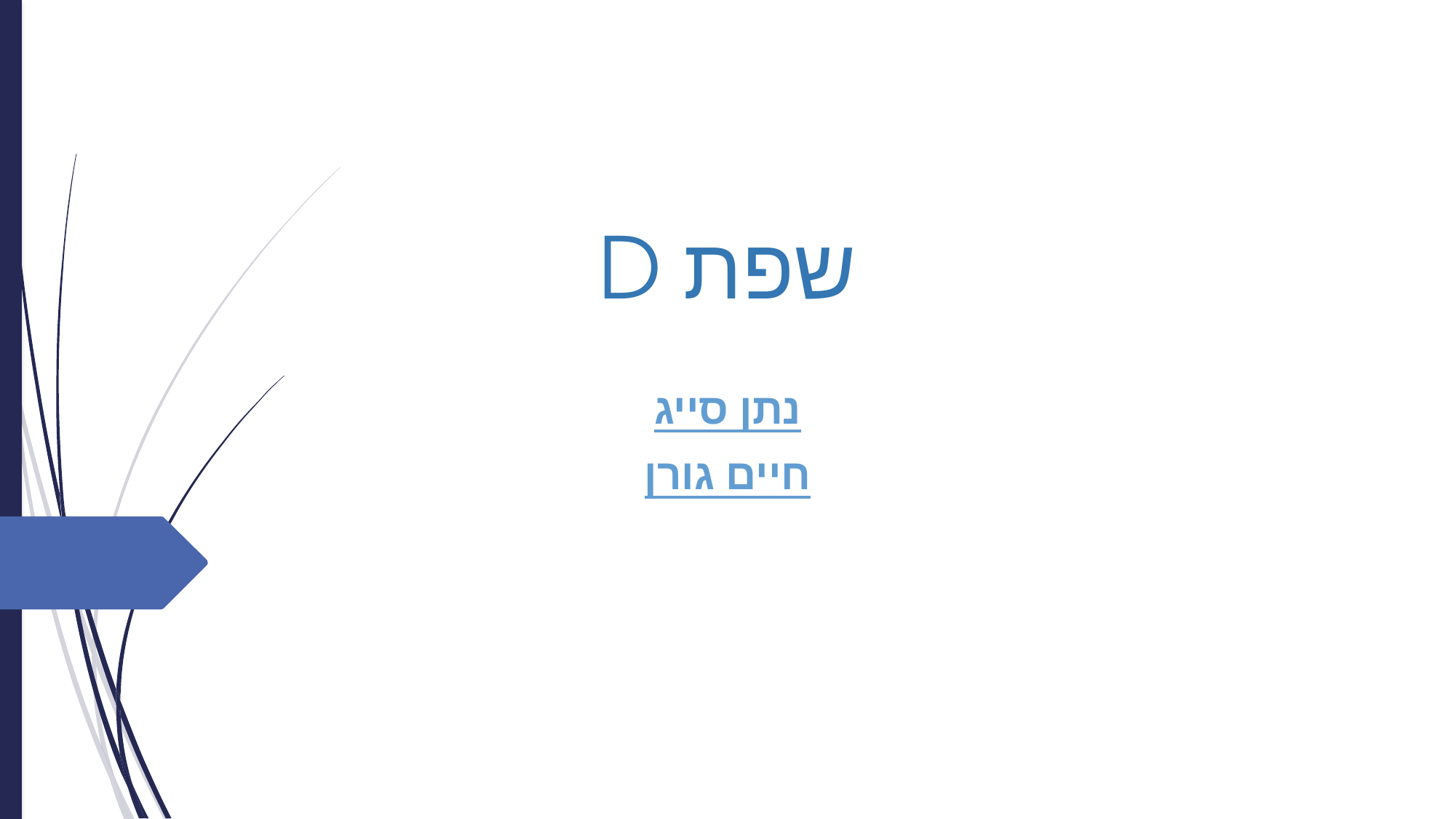

# שפת D
נתן סייג
חיים גורן